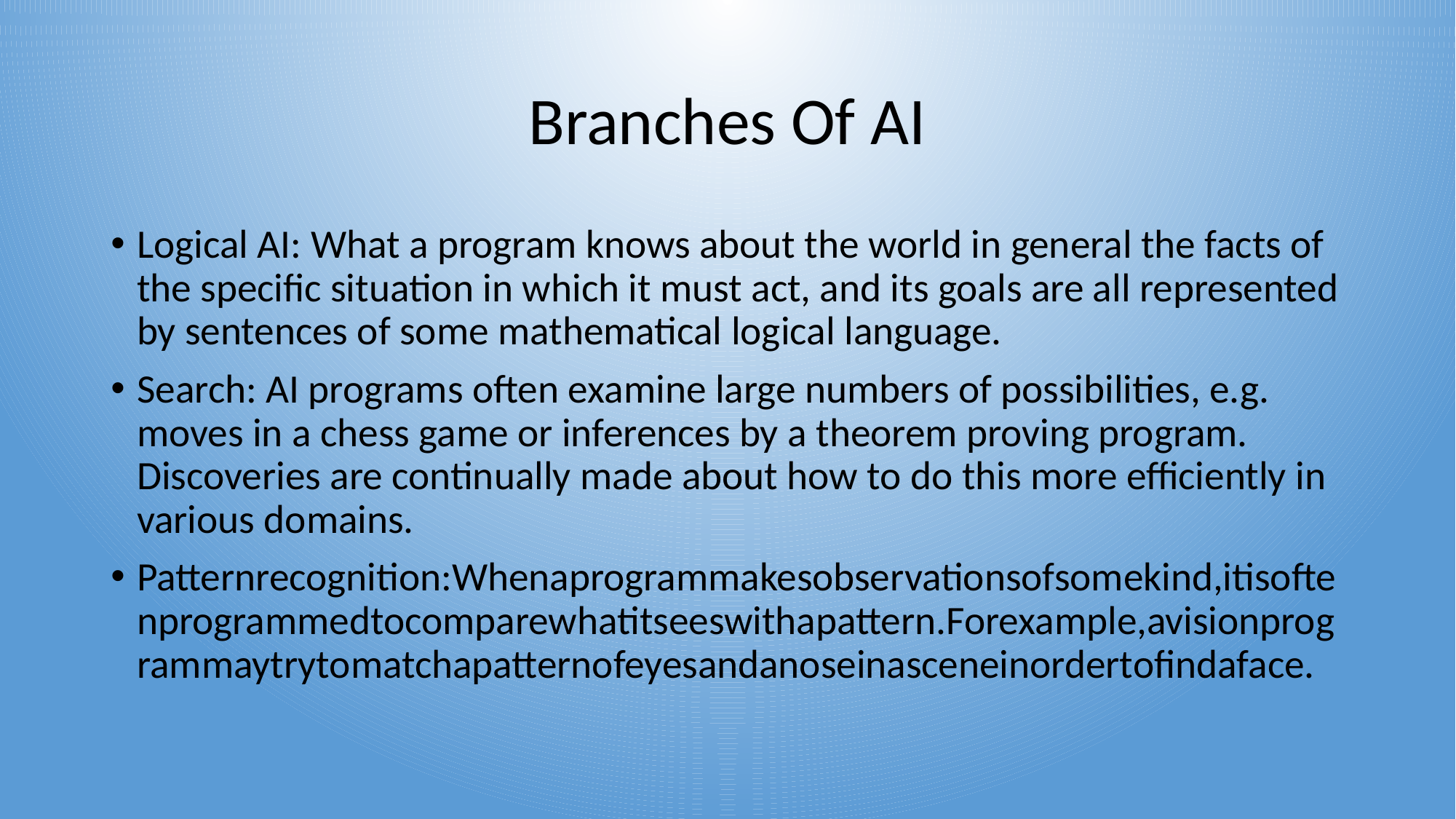

# Branches Of AI
Logical AI: What a program knows about the world in general the facts of the specific situation in which it must act, and its goals are all represented by sentences of some mathematical logical language.
Search: AI programs often examine large numbers of possibilities, e.g. moves in a chess game or inferences by a theorem proving program. Discoveries are continually made about how to do this more efficiently in various domains.
Patternrecognition:Whenaprogrammakesobservationsofsomekind,itisoftenprogrammedtocomparewhatitseeswithapattern.Forexample,avisionprogrammaytrytomatchapatternofeyesandanoseinasceneinordertofindaface.